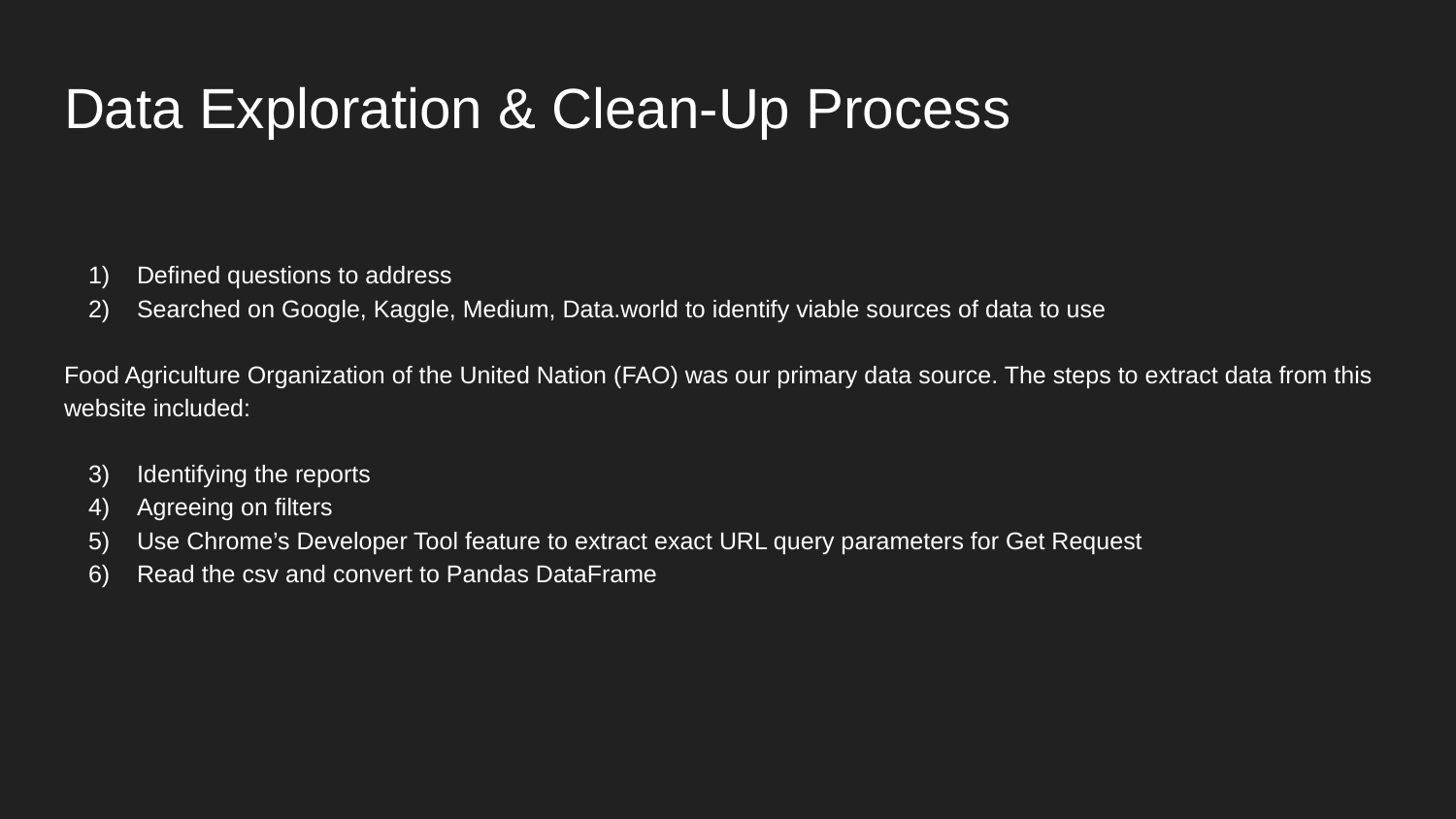

# Data Exploration & Clean-Up Process
Defined questions to address
Searched on Google, Kaggle, Medium, Data.world to identify viable sources of data to use
Food Agriculture Organization of the United Nation (FAO) was our primary data source. The steps to extract data from this website included:
Identifying the reports
Agreeing on filters
Use Chrome’s Developer Tool feature to extract exact URL query parameters for Get Request
Read the csv and convert to Pandas DataFrame